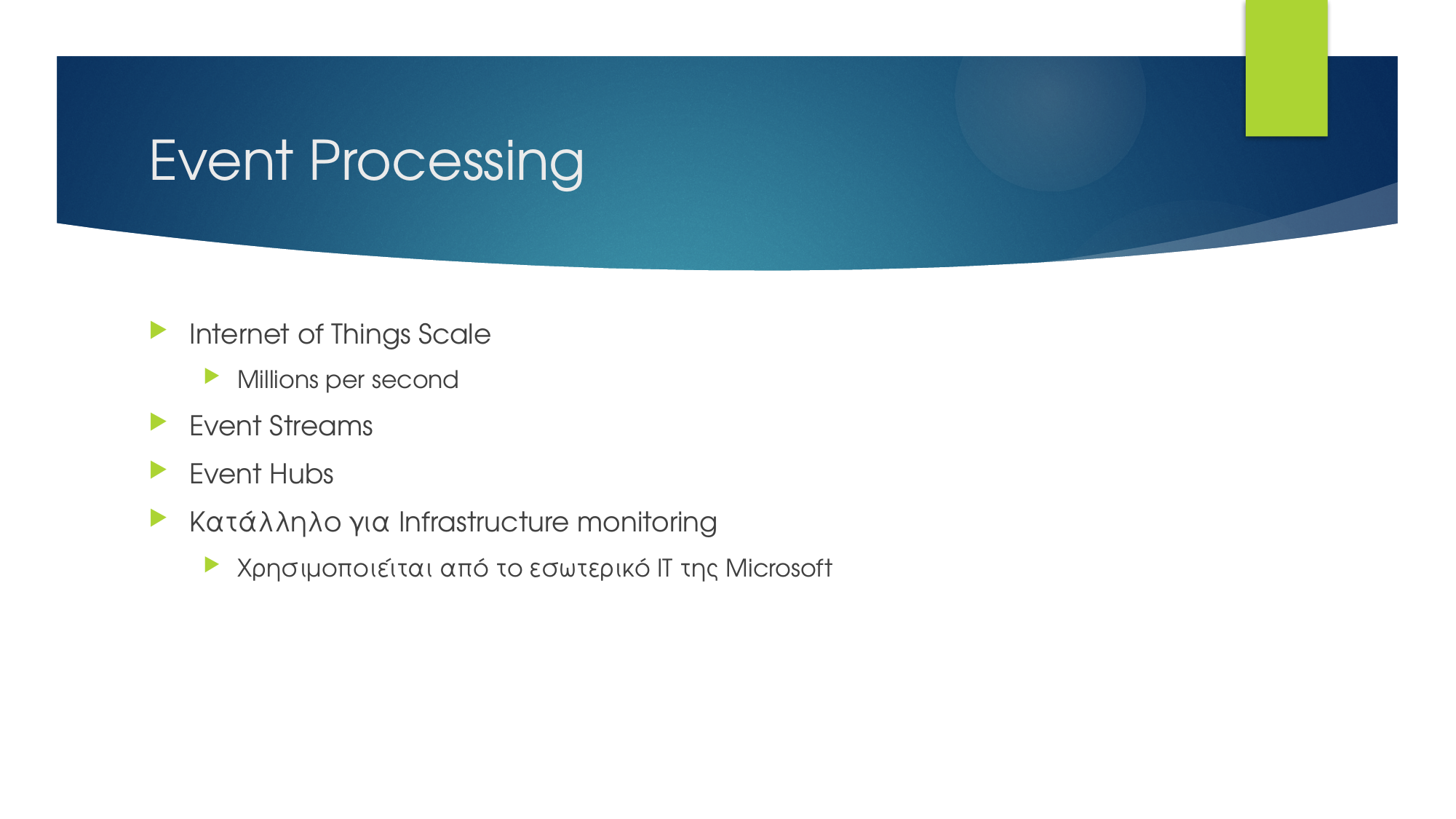

# Event Processing
Internet of Things Scale
Millions per second
Event Streams
Event Hubs
Κατάλληλο για Infrastructure monitoring
Χρησιμοποιείται από το εσωτερικό IT της Microsoft